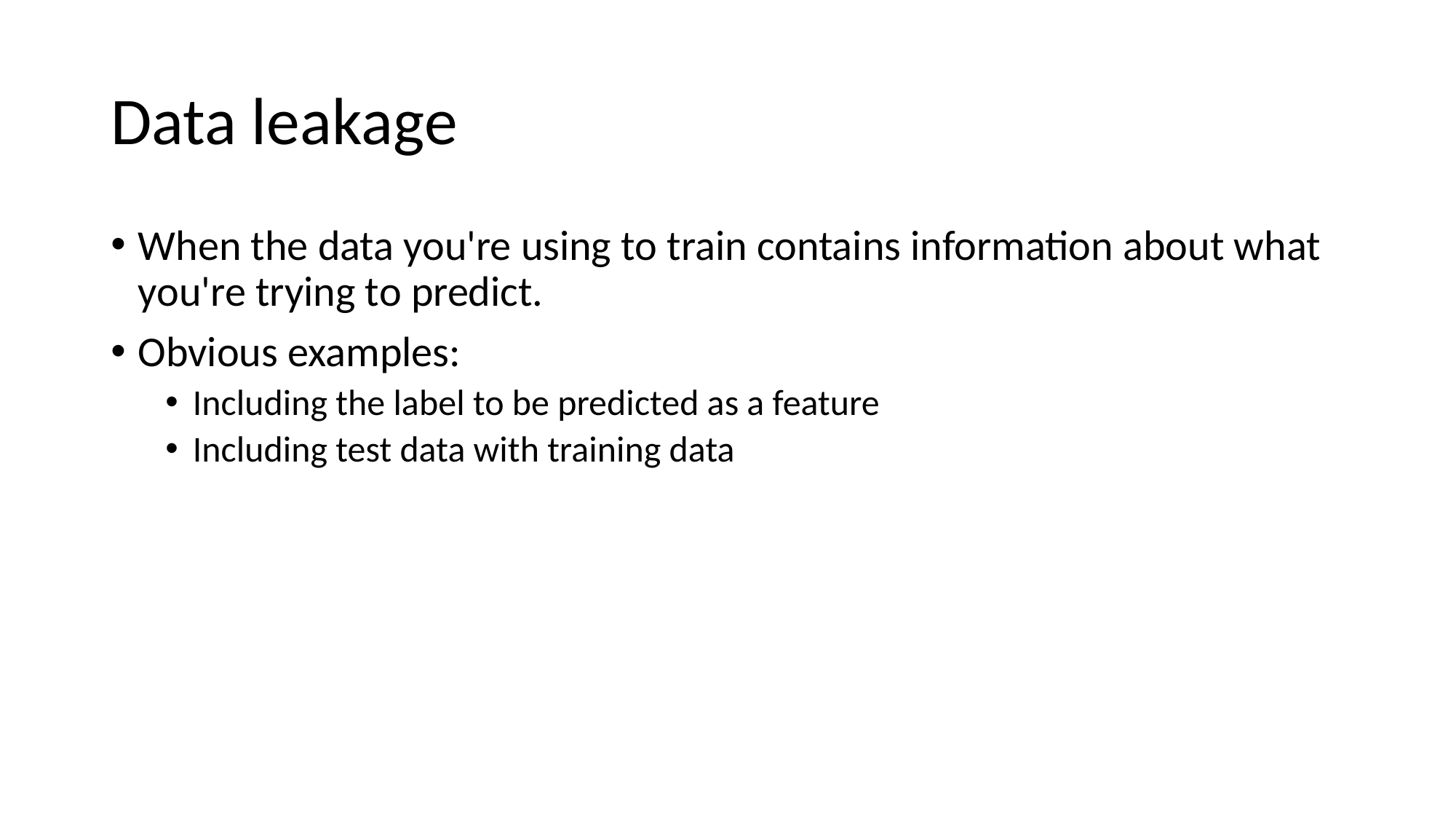

# Data leakage
When the data you're using to train contains information about what you're trying to predict.
Obvious examples:
Including the label to be predicted as a feature
Including test data with training data